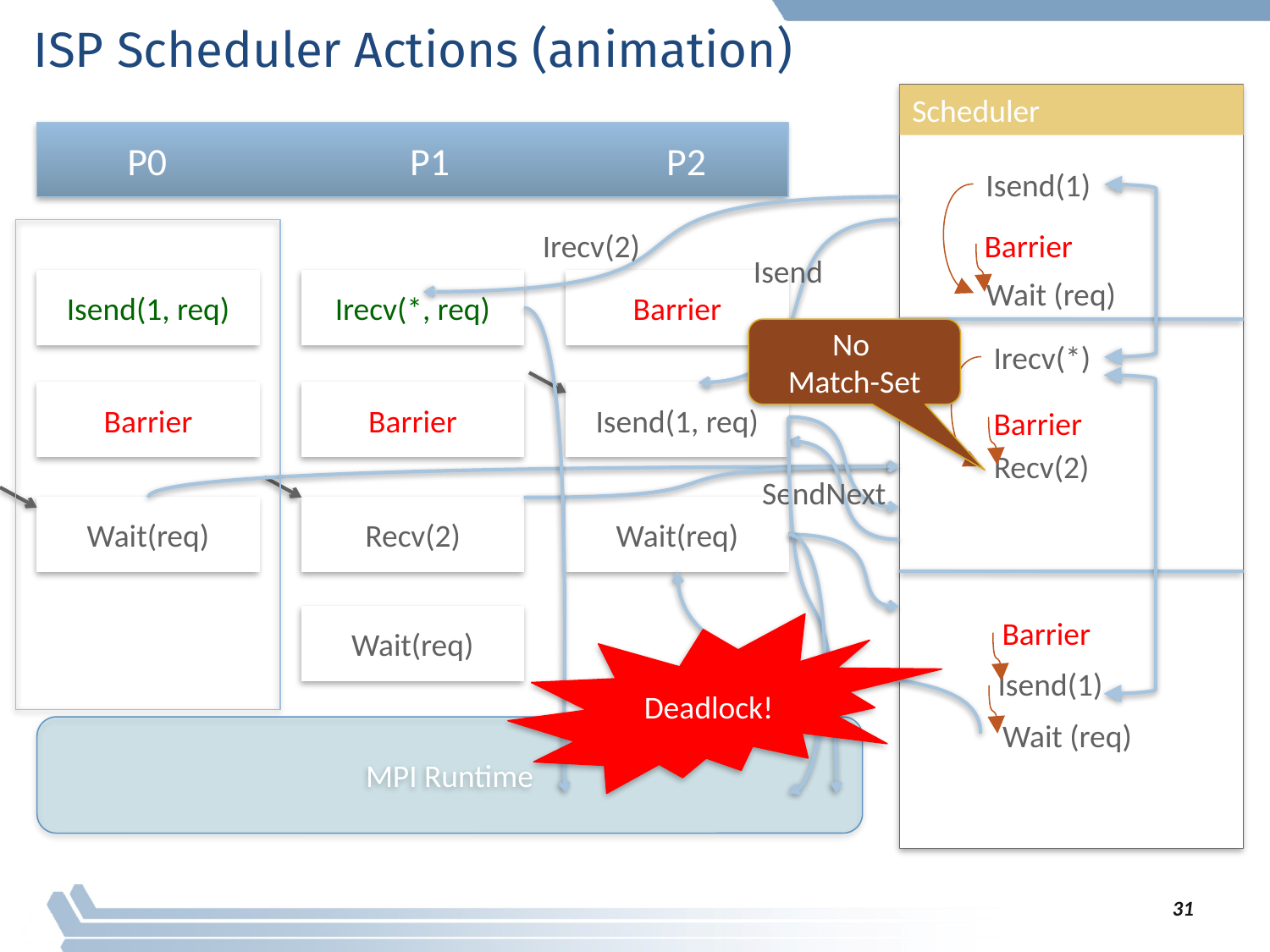

ISP Scheduler Actions (animation)

Scheduler
 P0                            P1                         P2
Isend(1)

Irecv(2)
Barrier
Isend
Wait (req)
Isend(1, req)
Irecv(*, req)
Barrier
No
Match-Set
Irecv(*)

Barrier
Barrier
Isend(1, req)
Barrier
Recv(2)
SendNext
Wait(req)
Recv(2)
Wait(req)
Wait(req)
Barrier
Deadlock!
Isend(1)
Wait
Wait (req)
MPI Runtime
31